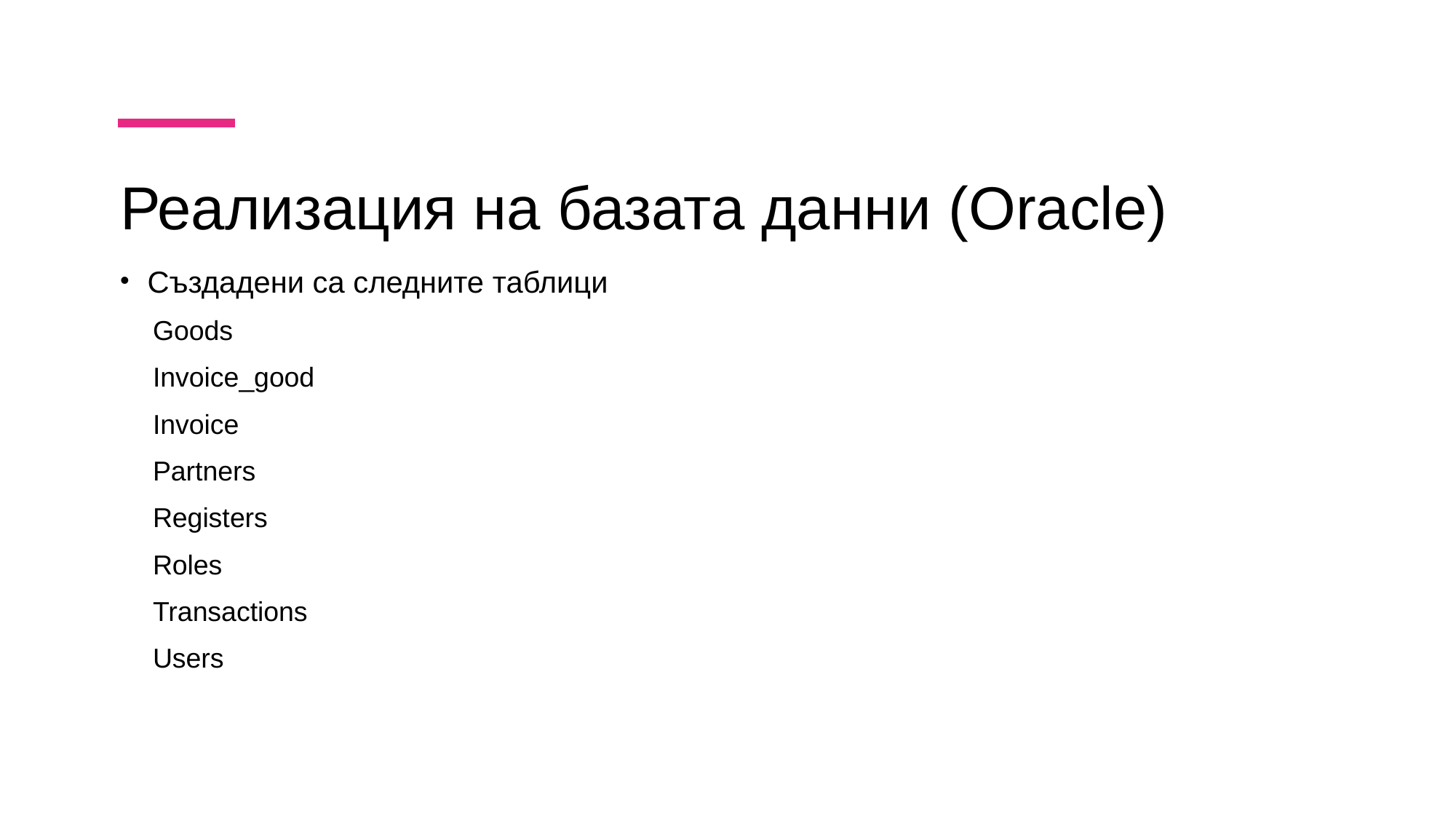

# Реализация на базата данни (Oracle)
Създадени са следните таблици
Goods
Invoice_good
Invoice
Partners
Registers
Roles
Transactions
Users